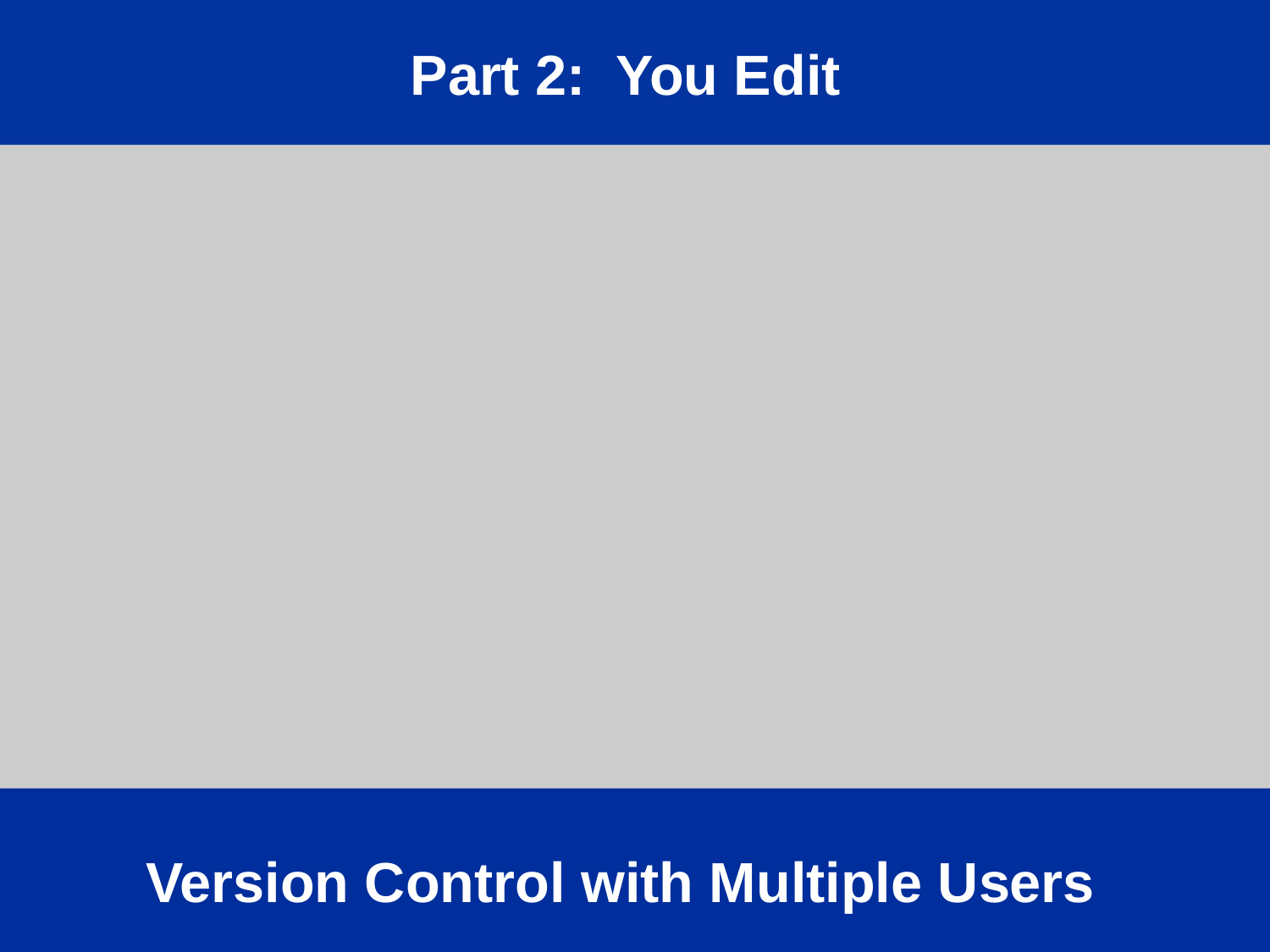

Part 2:  You Edit
# Version Control with Multiple Users